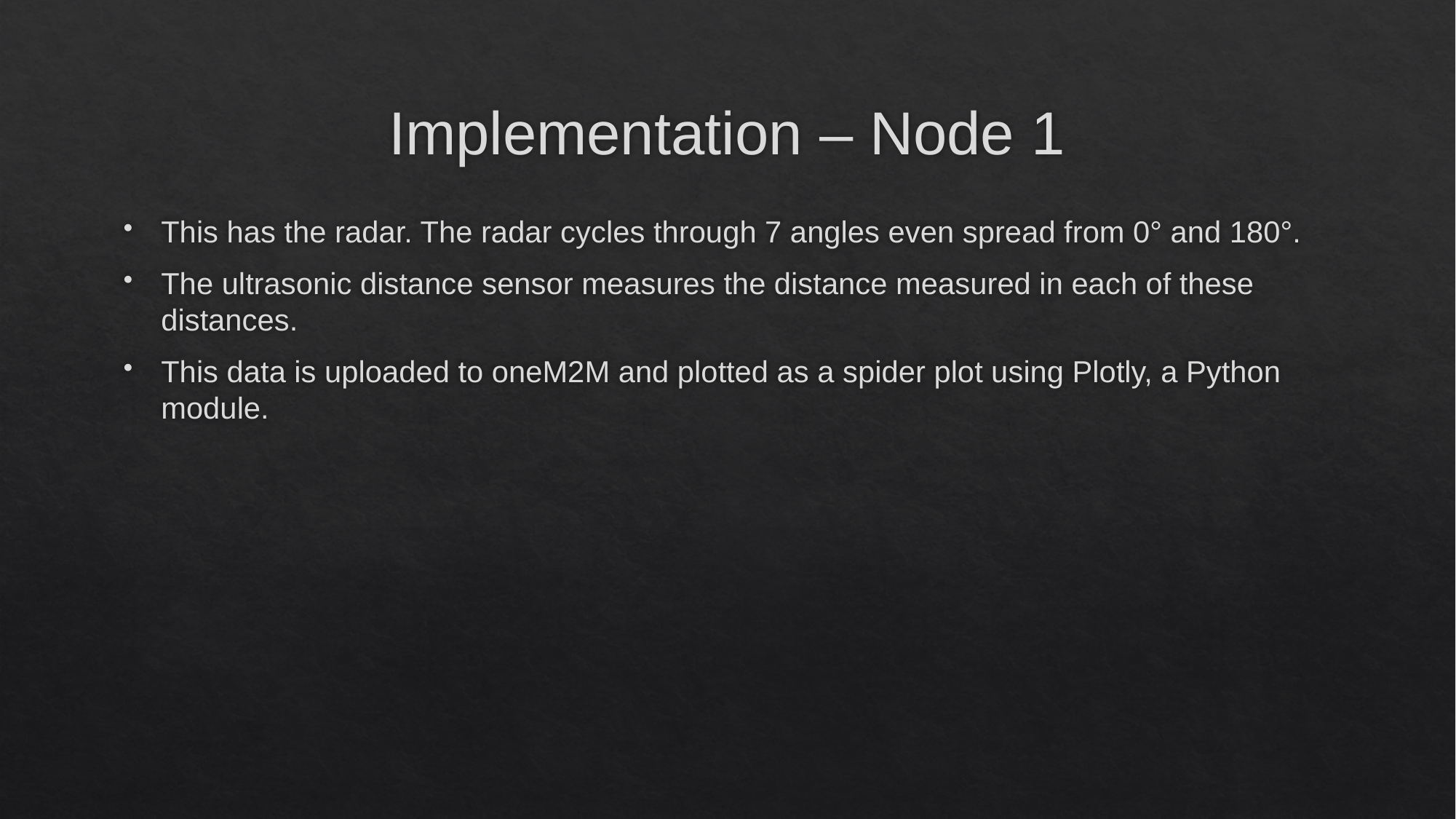

# Implementation – Node 1
This has the radar. The radar cycles through 7 angles even spread from 0° and 180°.
The ultrasonic distance sensor measures the distance measured in each of these distances.
This data is uploaded to oneM2M and plotted as a spider plot using Plotly, a Python module.